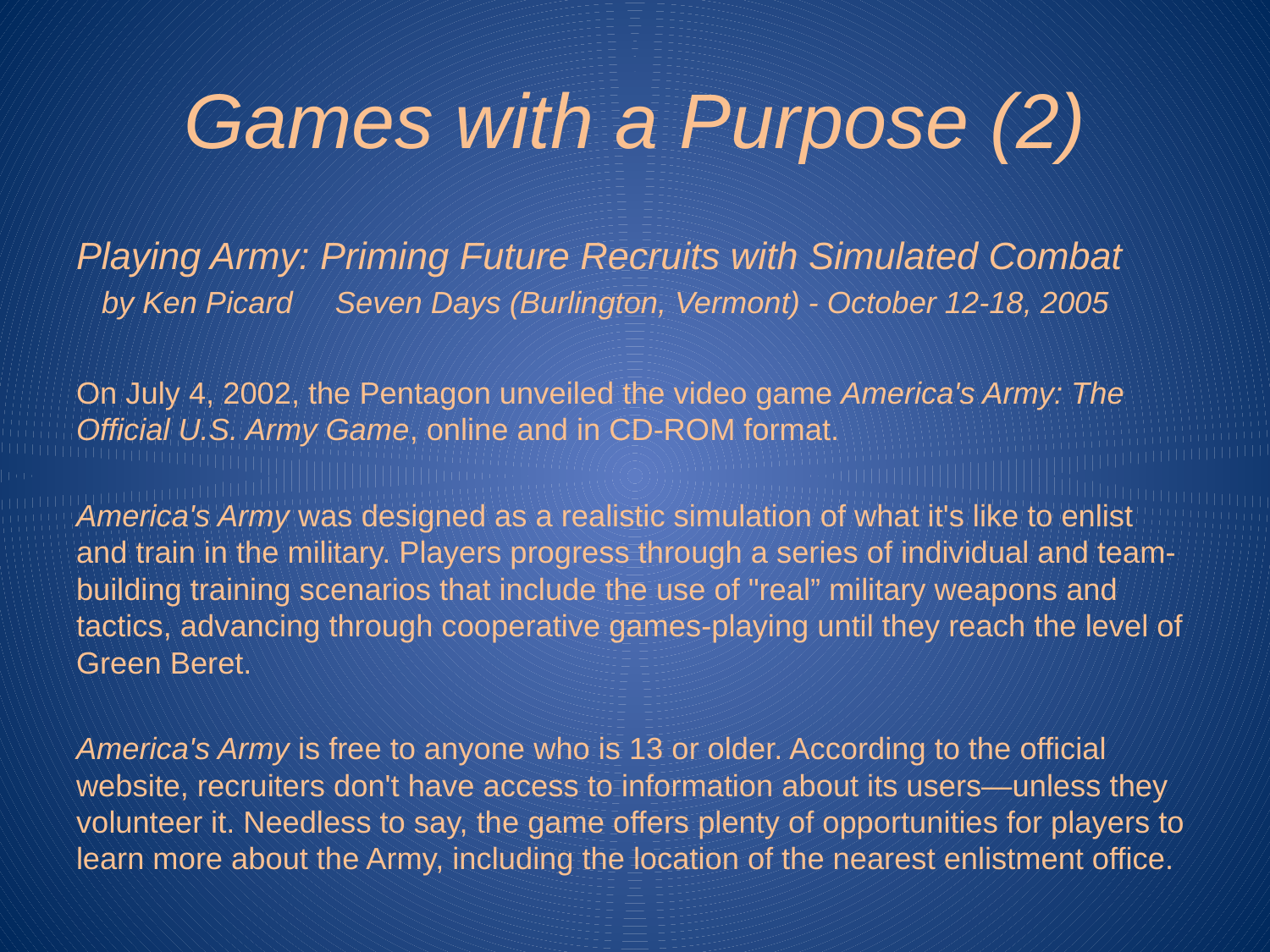

# Games with a Purpose (2)
Playing Army: Priming Future Recruits with Simulated Combat
   by Ken Picard     Seven Days (Burlington, Vermont) - October 12-18, 2005

On July 4, 2002, the Pentagon unveiled the video game America's Army: The Official U.S. Army Game, online and in CD-ROM format.

America's Army was designed as a realistic simulation of what it's like to enlist and train in the military. Players progress through a series of individual and team-building training scenarios that include the use of "real” military weapons and tactics, advancing through cooperative games-playing until they reach the level of Green Beret.

America's Army is free to anyone who is 13 or older. According to the official website, recruiters don't have access to information about its users—unless they volunteer it. Needless to say, the game offers plenty of opportunities for players to learn more about the Army, including the location of the nearest enlistment office.